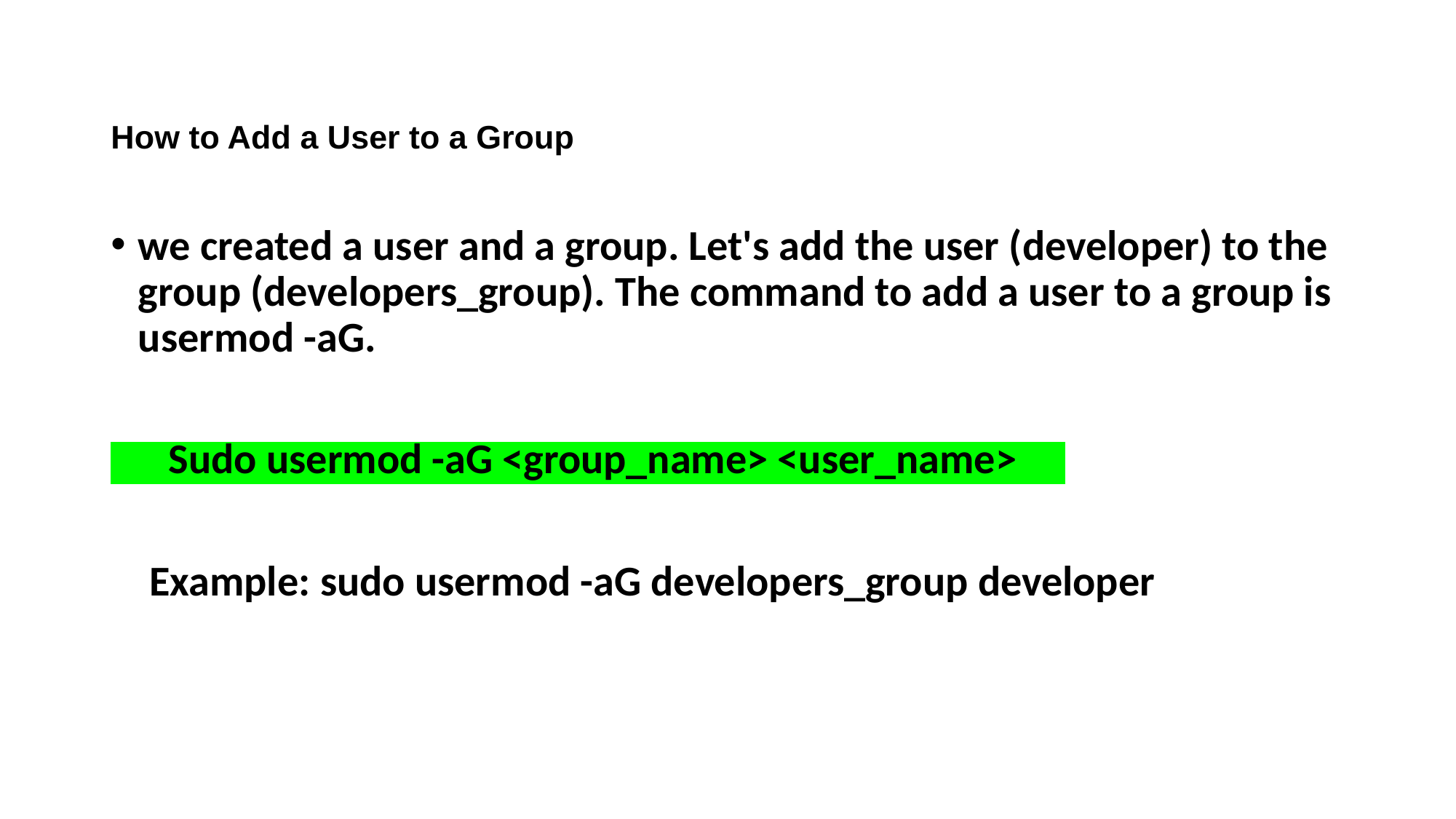

# How to Add a User to a Group
we created a user and a group. Let's add the user (developer) to the group (developers_group). The command to add a user to a group is usermod -aG.

      Sudo usermod -aG <group_name> <user_name>

    Example: sudo usermod -aG developers_group developer